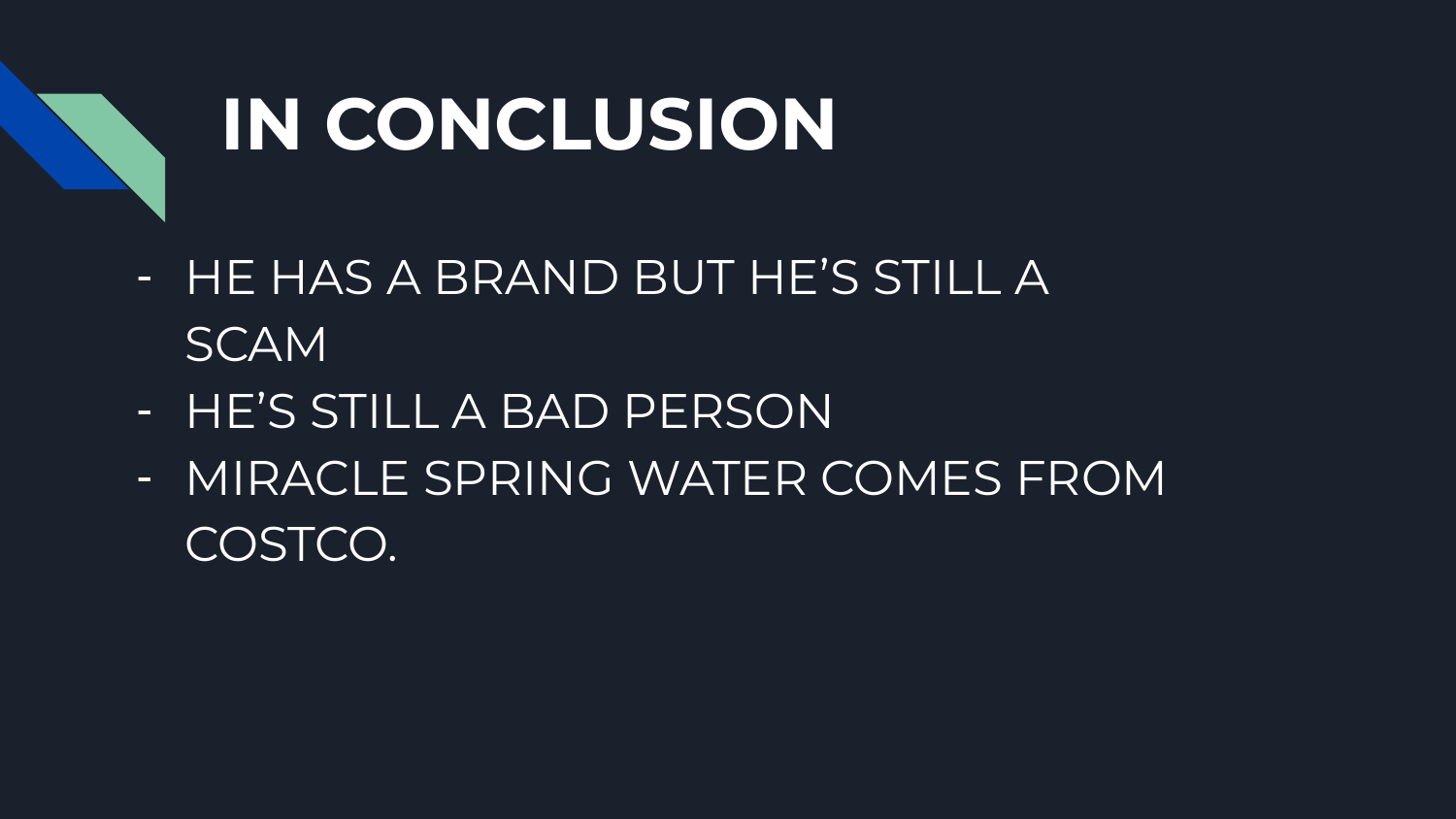

# IN CONCLUSION
HE HAS A BRAND BUT HE’S STILL A SCAM
HE’S STILL A BAD PERSON
MIRACLE SPRING WATER COMES FROM COSTCO.